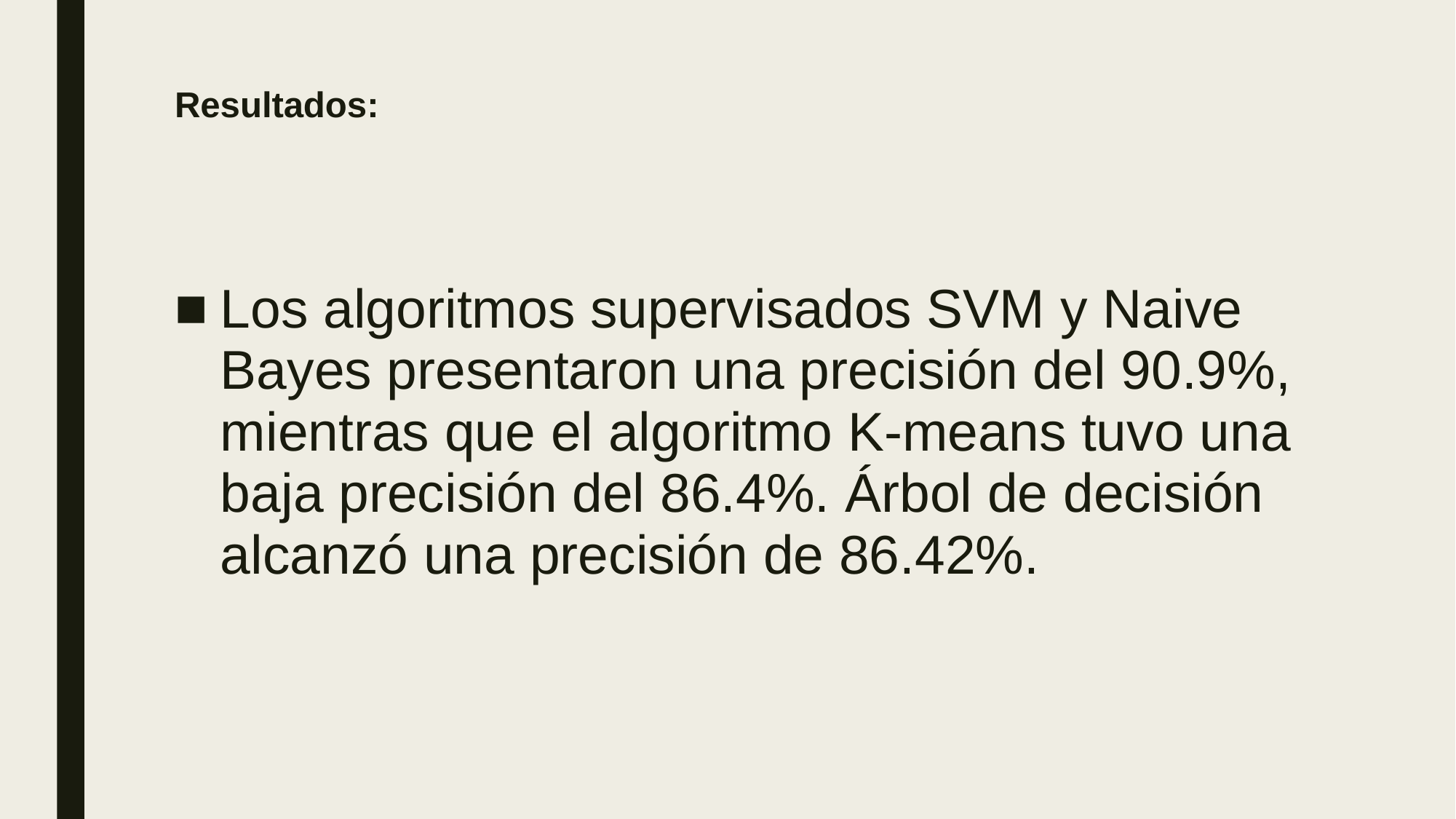

# Resultados:
Los algoritmos supervisados SVM y Naive Bayes presentaron una precisión del 90.9%, mientras que el algoritmo K-means tuvo una baja precisión del 86.4%. Árbol de decisión alcanzó una precisión de 86.42%.